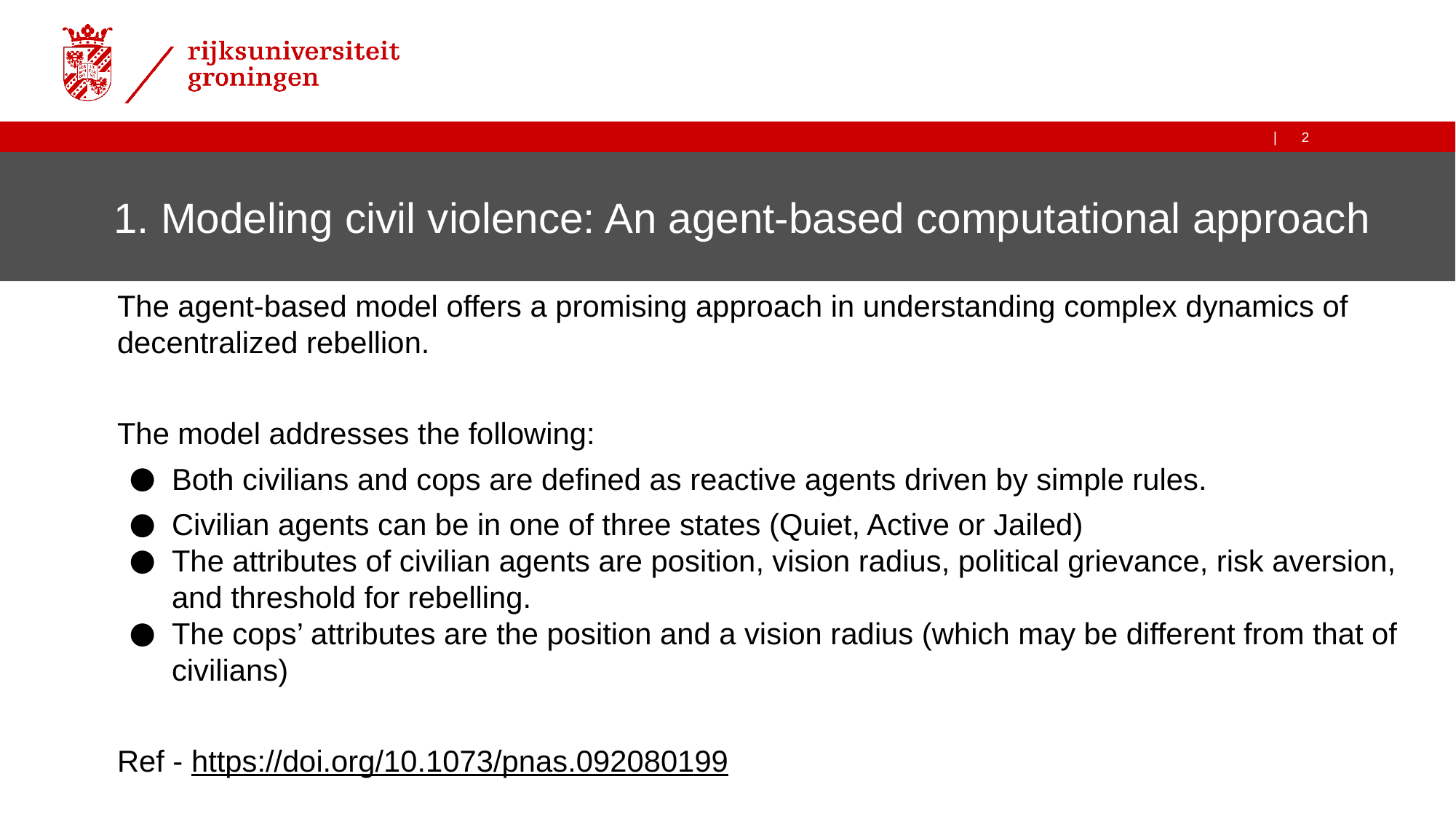

# 1. Modeling civil violence: An agent-based computational approach
The agent-based model offers a promising approach in understanding complex dynamics of decentralized rebellion.

The model addresses the following:
Both civilians and cops are defined as reactive agents driven by simple rules.
Civilian agents can be in one of three states (Quiet, Active or Jailed)
The attributes of civilian agents are position, vision radius, political grievance, risk aversion, and threshold for rebelling.
The cops’ attributes are the position and a vision radius (which may be different from that of civilians)

Ref - https://doi.org/10.1073/pnas.092080199